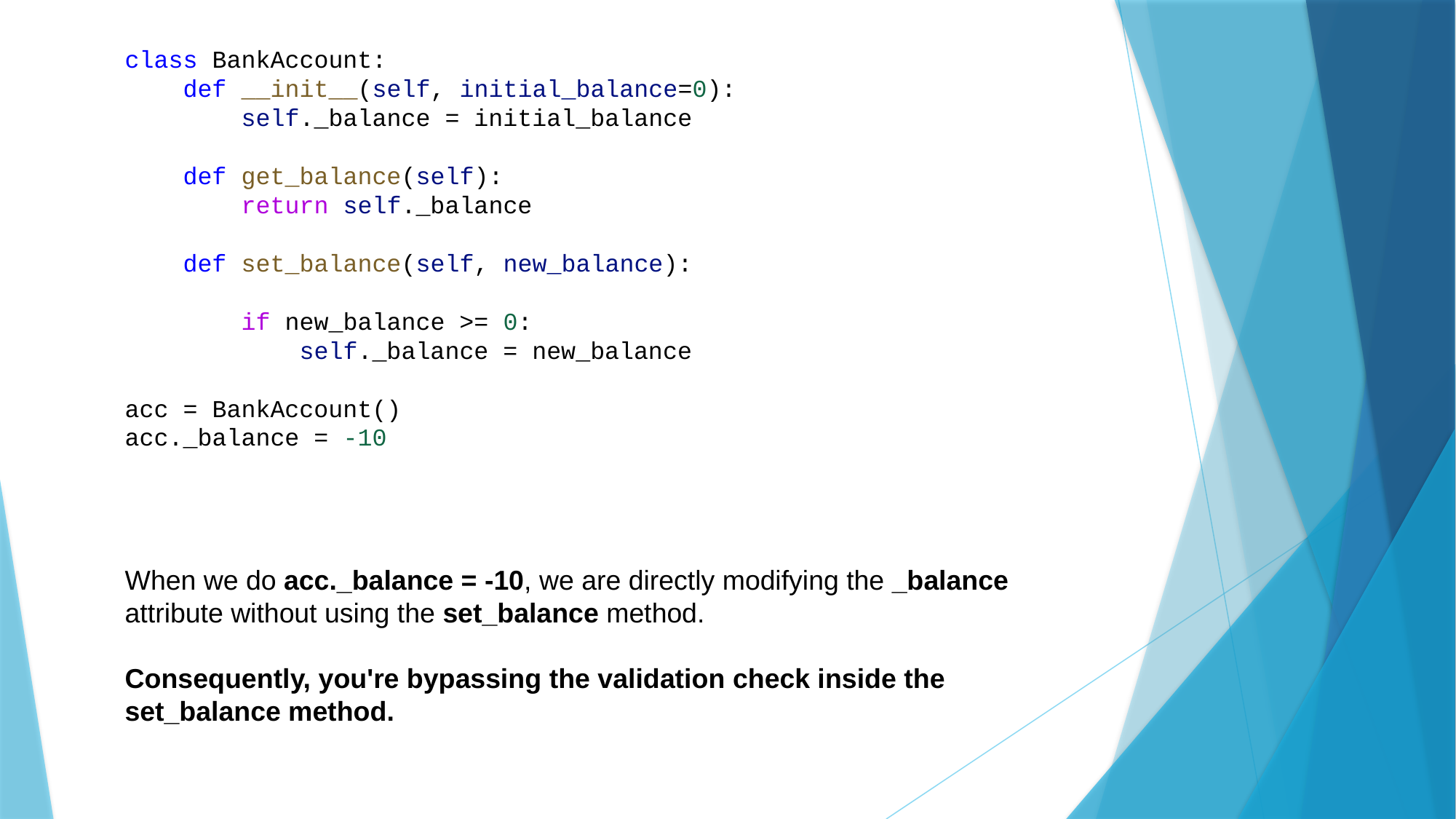

class BankAccount:
    def __init__(self, initial_balance=0):
        self._balance = initial_balance
    def get_balance(self):
        return self._balance
    def set_balance(self, new_balance):
        if new_balance >= 0:
            self._balance = new_balance
acc = BankAccount()
acc._balance = -10
When we do acc._balance = -10, we are directly modifying the _balance attribute without using the set_balance method.

Consequently, you're bypassing the validation check inside the set_balance method.